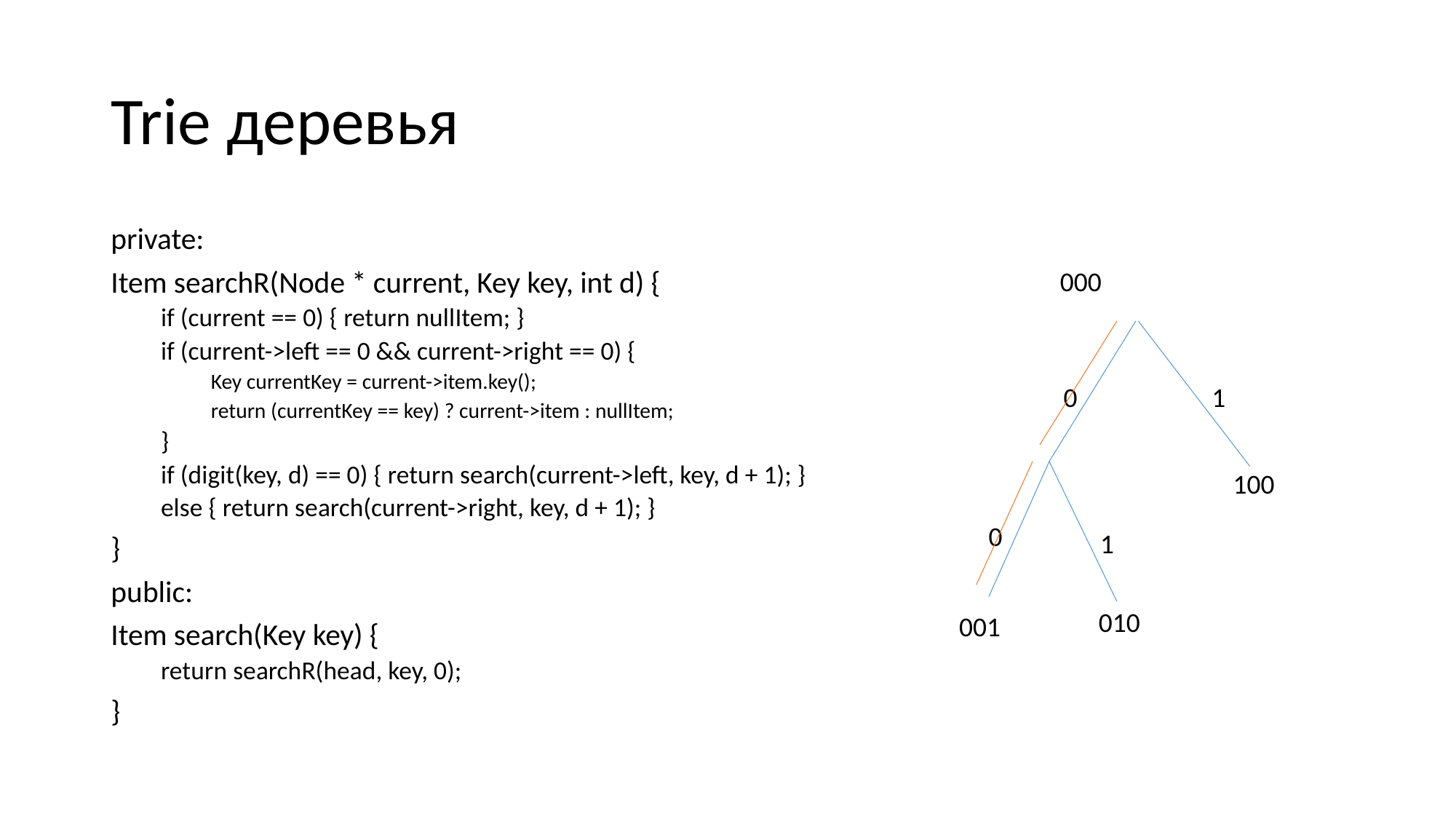

# Trie деревья
private:
Item searchR(Node * current, Key key, int d) {
if (current == 0) { return nullItem; }
if (current->left == 0 && current->right == 0) {
Key currentKey = current->item.key();
return (currentKey == key) ? current->item : nullItem;
}
if (digit(key, d) == 0) { return search(current->left, key, d + 1); }
else { return search(current->right, key, d + 1); }
}
public:
Item search(Key key) {
return searchR(head, key, 0);
}
000
0
1
100
0
1
010
001